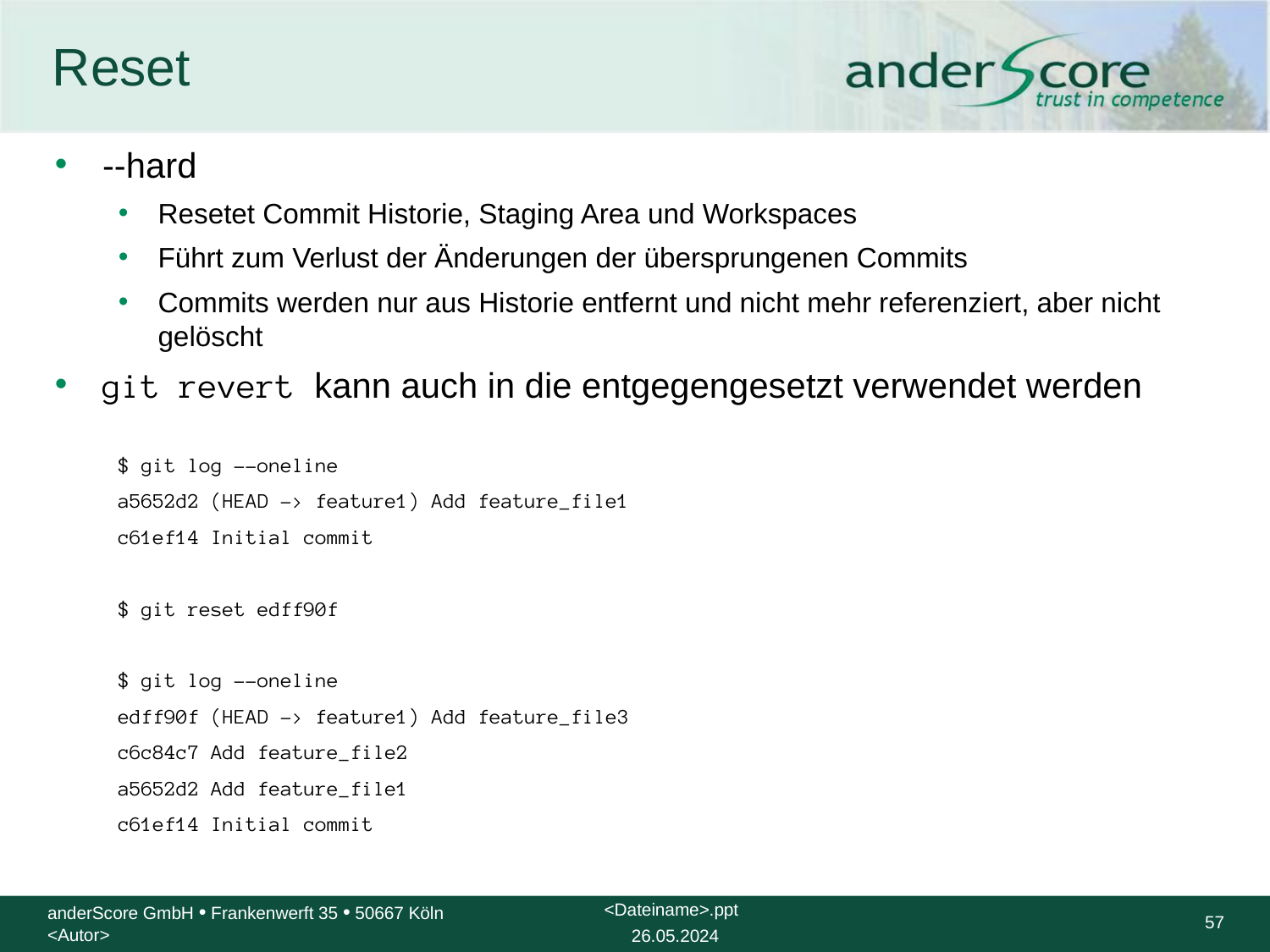

# Reset
--hard
Resetet Commit Historie, Staging Area und Workspaces
Führt zum Verlust der Änderungen der übersprungenen Commits
Commits werden nur aus Historie entfernt und nicht mehr referenziert, aber nicht gelöscht
git revert kann auch in die entgegengesetzt verwendet werden

$ git log --oneline
a5652d2 (HEAD -> feature1) Add feature_file1
c61ef14 Initial commit

$ git reset edff90f

$ git log --oneline
edff90f (HEAD -> feature1) Add feature_file3
c6c84c7 Add feature_file2
a5652d2 Add feature_file1
c61ef14 Initial commit